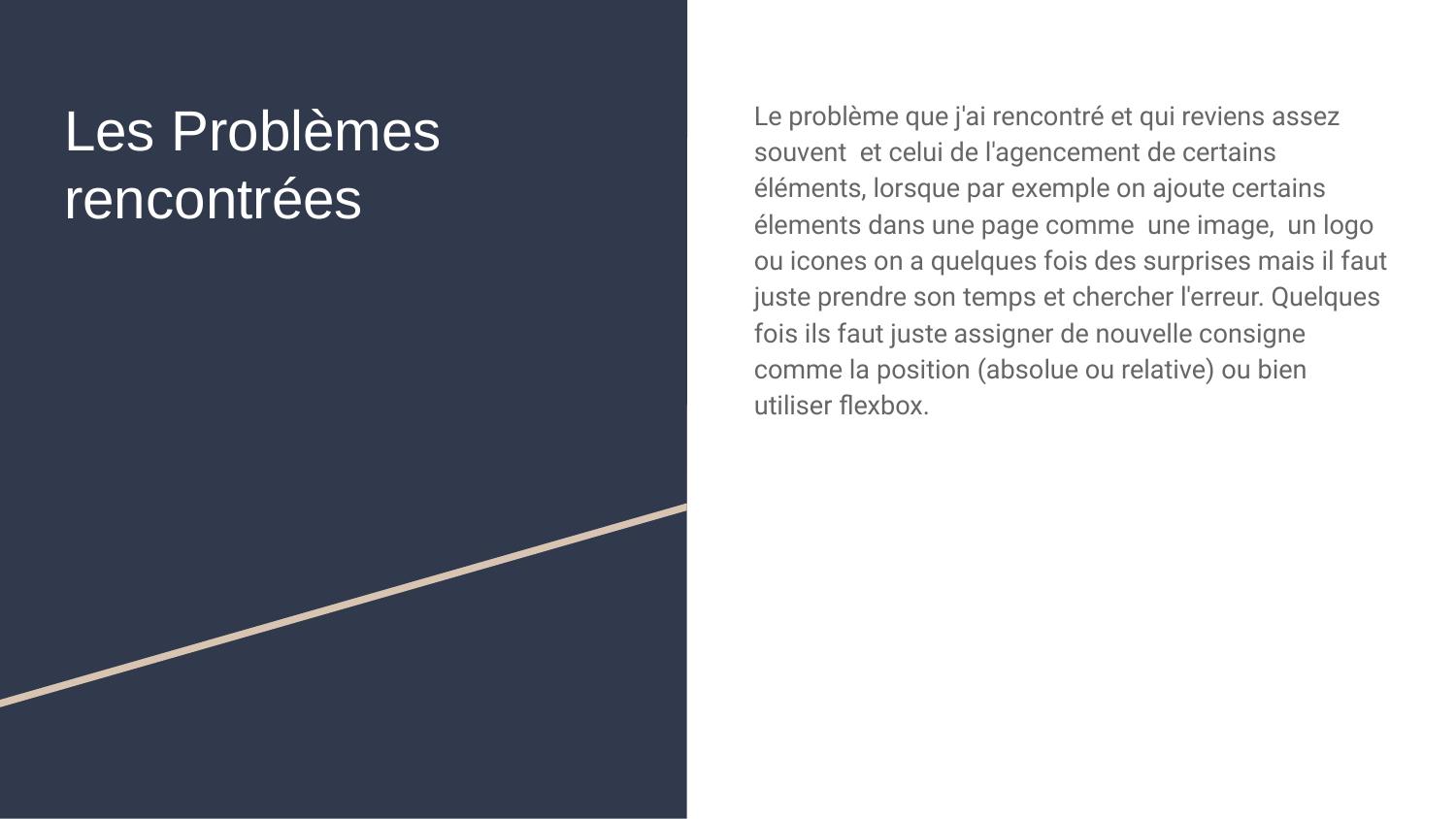

# Les Problèmes rencontrées
Le problème que j'ai rencontré et qui reviens assez souvent  et celui de l'agencement de certains éléments, lorsque par exemple on ajoute certains élements dans une page comme  une image,  un logo ou icones on a quelques fois des surprises mais il faut juste prendre son temps et chercher l'erreur. Quelques fois ils faut juste assigner de nouvelle consigne comme la position (absolue ou relative) ou bien utiliser flexbox.